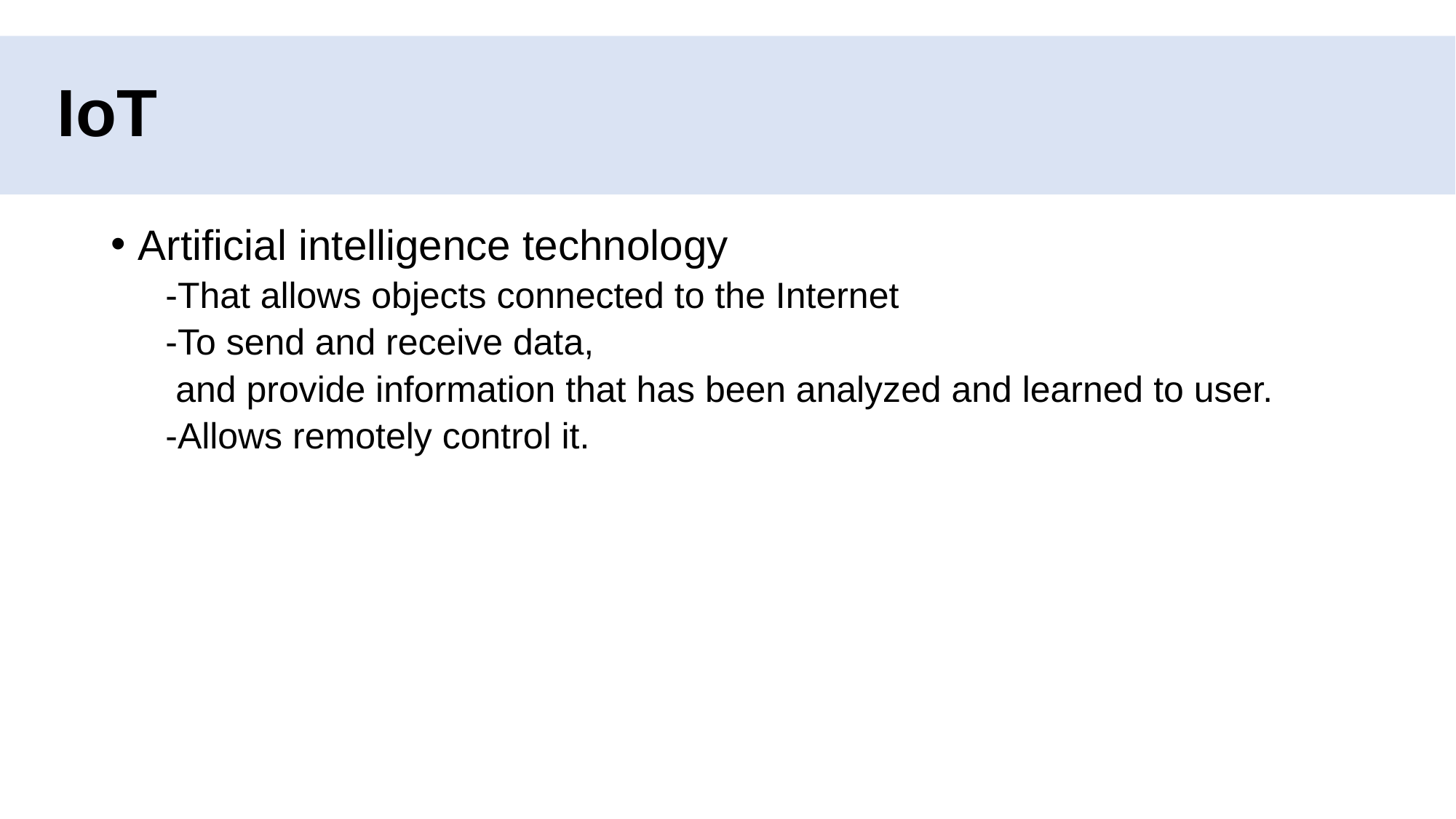

IoT
# IOT( Internet of Things)
Artificial intelligence technology
-That allows objects connected to the Internet
-To send and receive data,
 and provide information that has been analyzed and learned to user.
-Allows remotely control it.